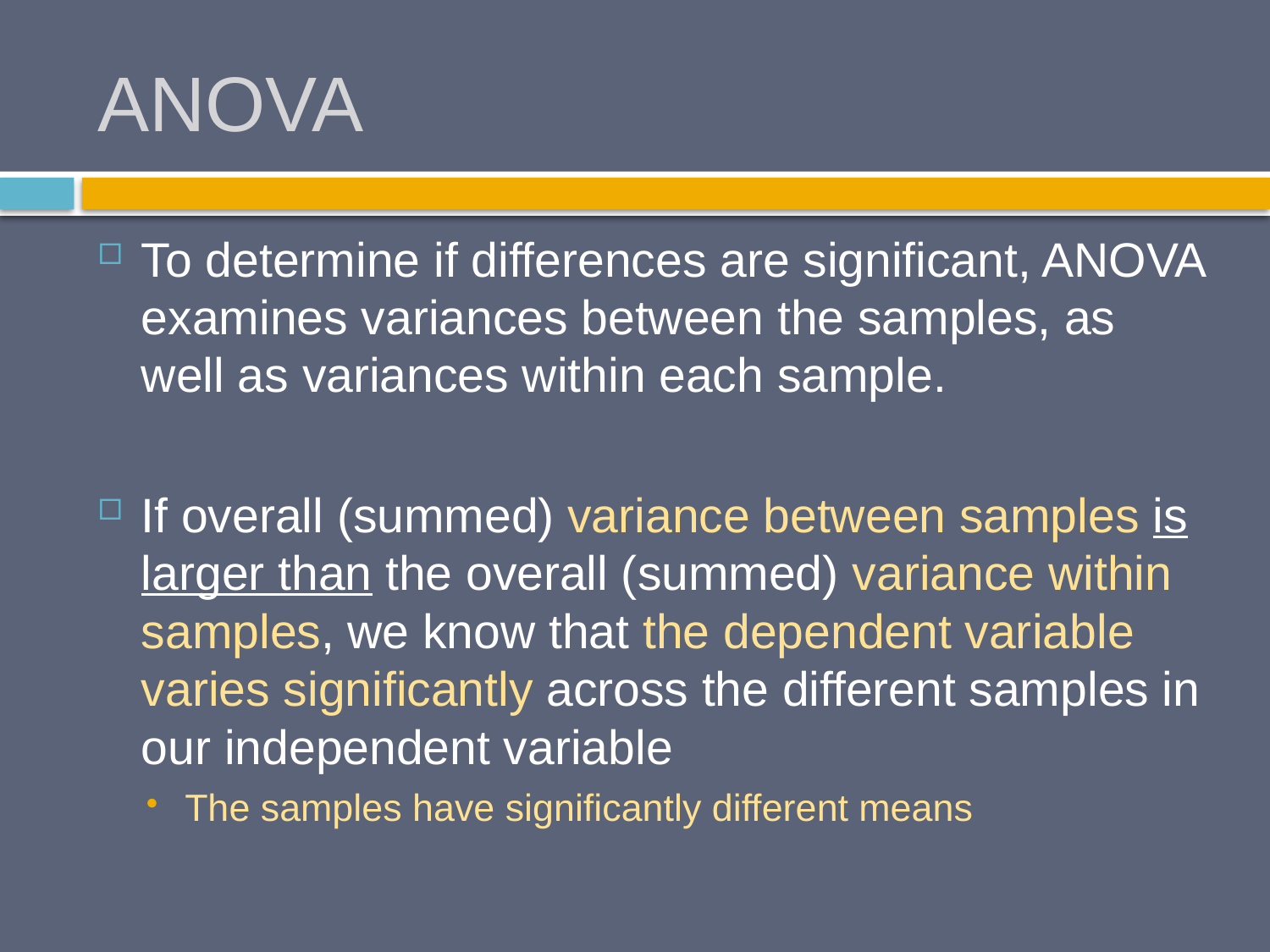

# ANOVA
To determine if differences are significant, ANOVA examines variances between the samples, as well as variances within each sample.

If overall (summed) variance between samples is larger than the overall (summed) variance within samples, we know that the dependent variable varies significantly across the different samples in our independent variable
The samples have significantly different means